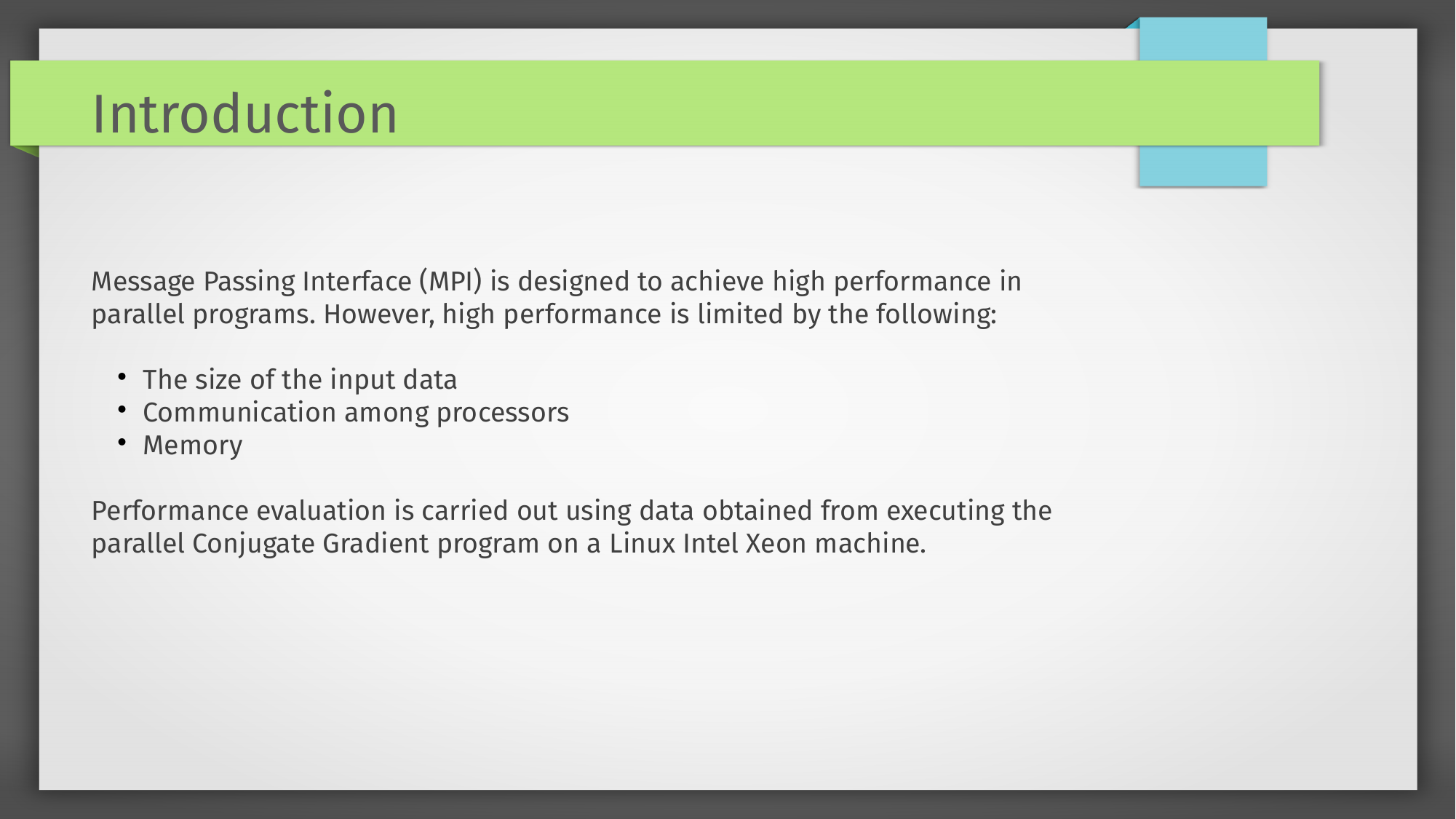

Introduction
Message Passing Interface (MPI) is designed to achieve high performance in parallel programs. However, high performance is limited by the following:

The size of the input data
Communication among processors
Memory

Performance evaluation is carried out using data obtained from executing the parallel Conjugate Gradient program on a Linux Intel Xeon machine.